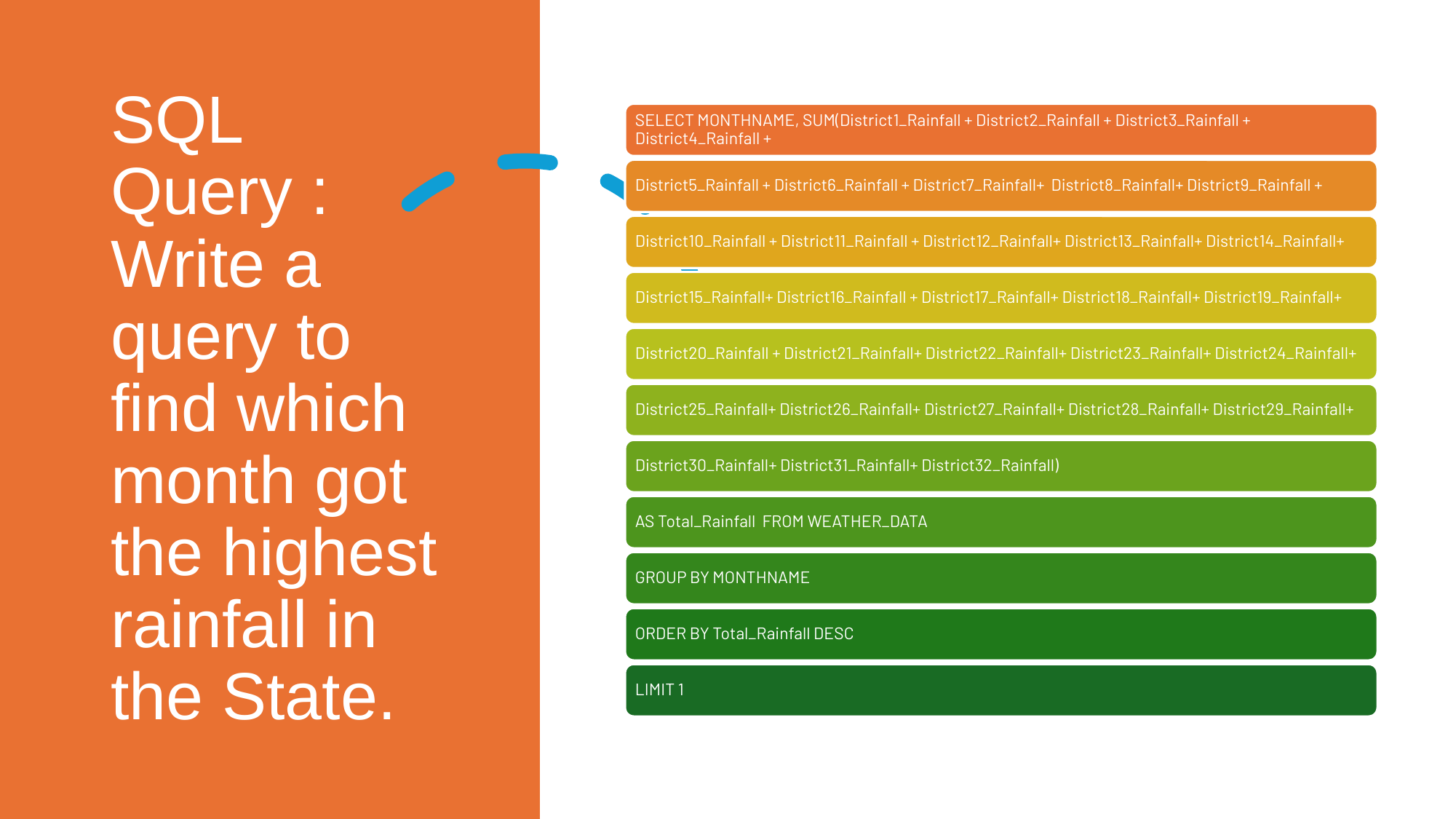

# SQL Query : Write a query to find which month got the highest rainfall in the State.
SELECT MONTHNAME, SUM(District1_Rainfall + District2_Rainfall + District3_Rainfall + District4_Rainfall +
District5_Rainfall + District6_Rainfall + District7_Rainfall+  District8_Rainfall+ District9_Rainfall +
District10_Rainfall + District11_Rainfall + District12_Rainfall+ District13_Rainfall+ District14_Rainfall+
District15_Rainfall+ District16_Rainfall + District17_Rainfall+ District18_Rainfall+ District19_Rainfall+
District20_Rainfall + District21_Rainfall+ District22_Rainfall+ District23_Rainfall+ District24_Rainfall+
District25_Rainfall+ District26_Rainfall+ District27_Rainfall+ District28_Rainfall+ District29_Rainfall+
District30_Rainfall+ District31_Rainfall+ District32_Rainfall)
AS Total_Rainfall  FROM WEATHER_DATA
GROUP BY MONTHNAME
ORDER BY Total_Rainfall DESC
LIMIT 1